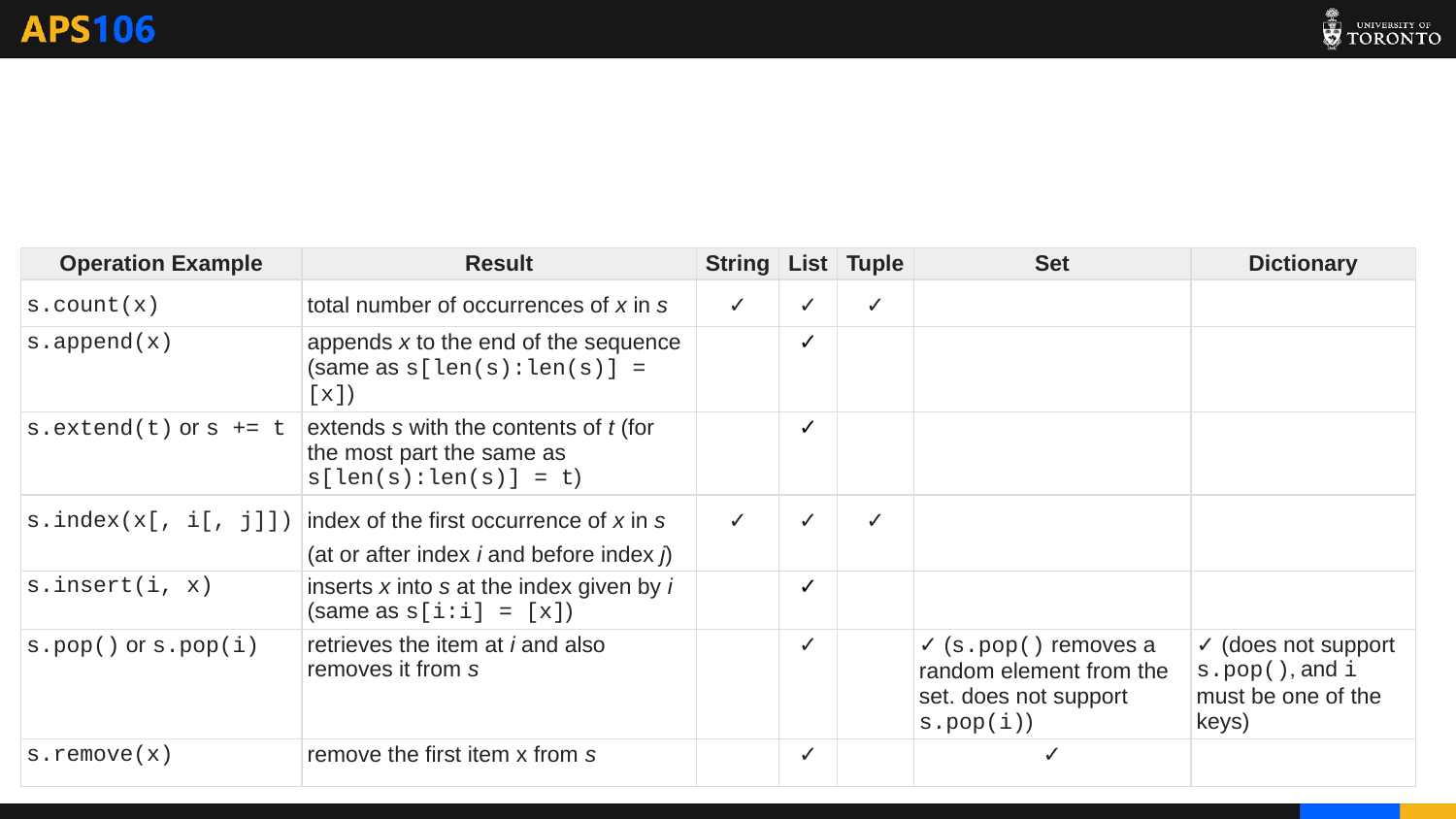

| Operation Example | Result | String | List | Tuple | Set | Dictionary |
| --- | --- | --- | --- | --- | --- | --- |
| s.count(x) | total number of occurrences of x in s | ✓ | ✓ | ✓ |  |  |
| s.append(x) | appends x to the end of the sequence (same as s[len(s):len(s)] = [x]) |  | ✓ |  |  |  |
| s.extend(t) or s += t | extends s with the contents of t (for the most part the same as s[len(s):len(s)] = t) |  | ✓ |  |  |  |
| s.index(x[, i[, j]]) | index of the first occurrence of x in s (at or after index i and before index j) | ✓ | ✓ | ✓ |  |  |
| s.insert(i, x) | inserts x into s at the index given by i (same as s[i:i] = [x]) |  | ✓ |  |  |  |
| s.pop() or s.pop(i) | retrieves the item at i and also removes it from s |  | ✓ |  | ✓ (s.pop() removes a random element from the set. does not support s.pop(i)) | ✓ (does not support s.pop(), and i must be one of the keys) |
| s.remove(x) | remove the first item x from s |  | ✓ |  | ✓ |  |